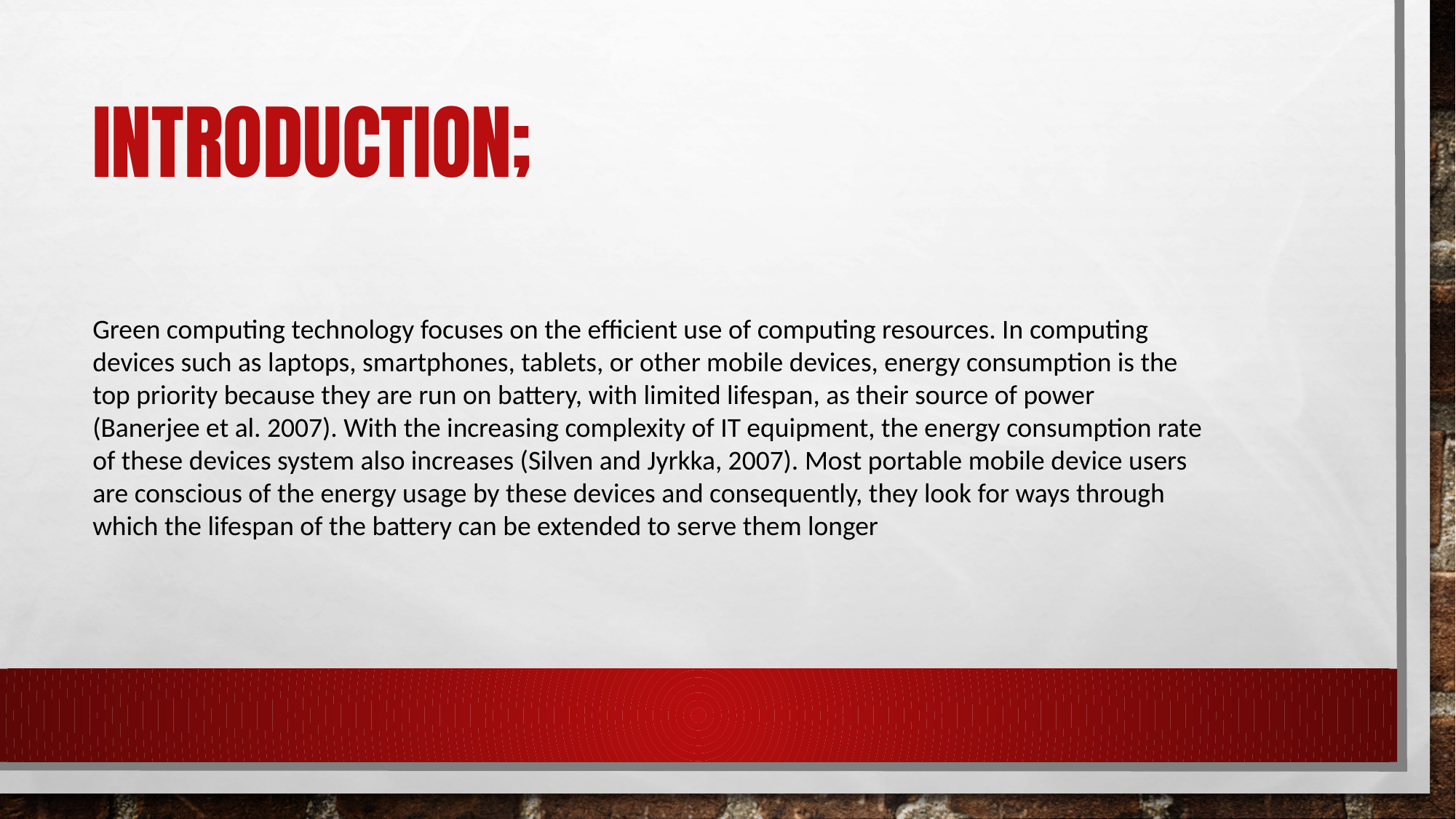

# Introduction;

Green computing technology focuses on the efficient use of computing resources. In computing
devices such as laptops, smartphones, tablets, or other mobile devices, energy consumption is the
top priority because they are run on battery, with limited lifespan, as their source of power
(Banerjee et al. 2007). With the increasing complexity of IT equipment, the energy consumption rate
of these devices system also increases (Silven and Jyrkka, 2007). Most portable mobile device users
are conscious of the energy usage by these devices and consequently, they look for ways through
which the lifespan of the battery can be extended to serve them longer